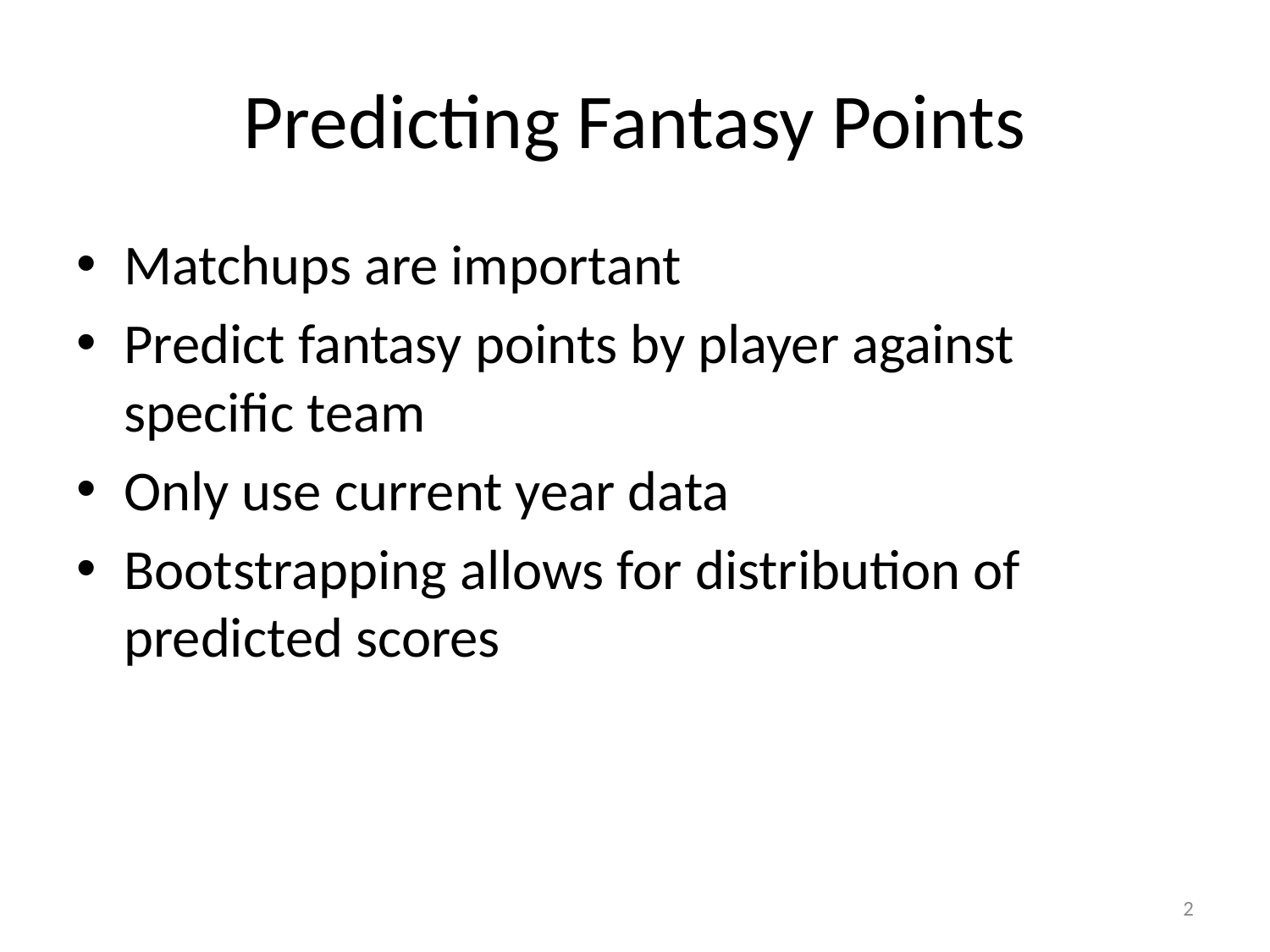

# Predicting Fantasy Points
Matchups are important
Predict fantasy points by player against specific team
Only use current year data
Bootstrapping allows for distribution of predicted scores
2